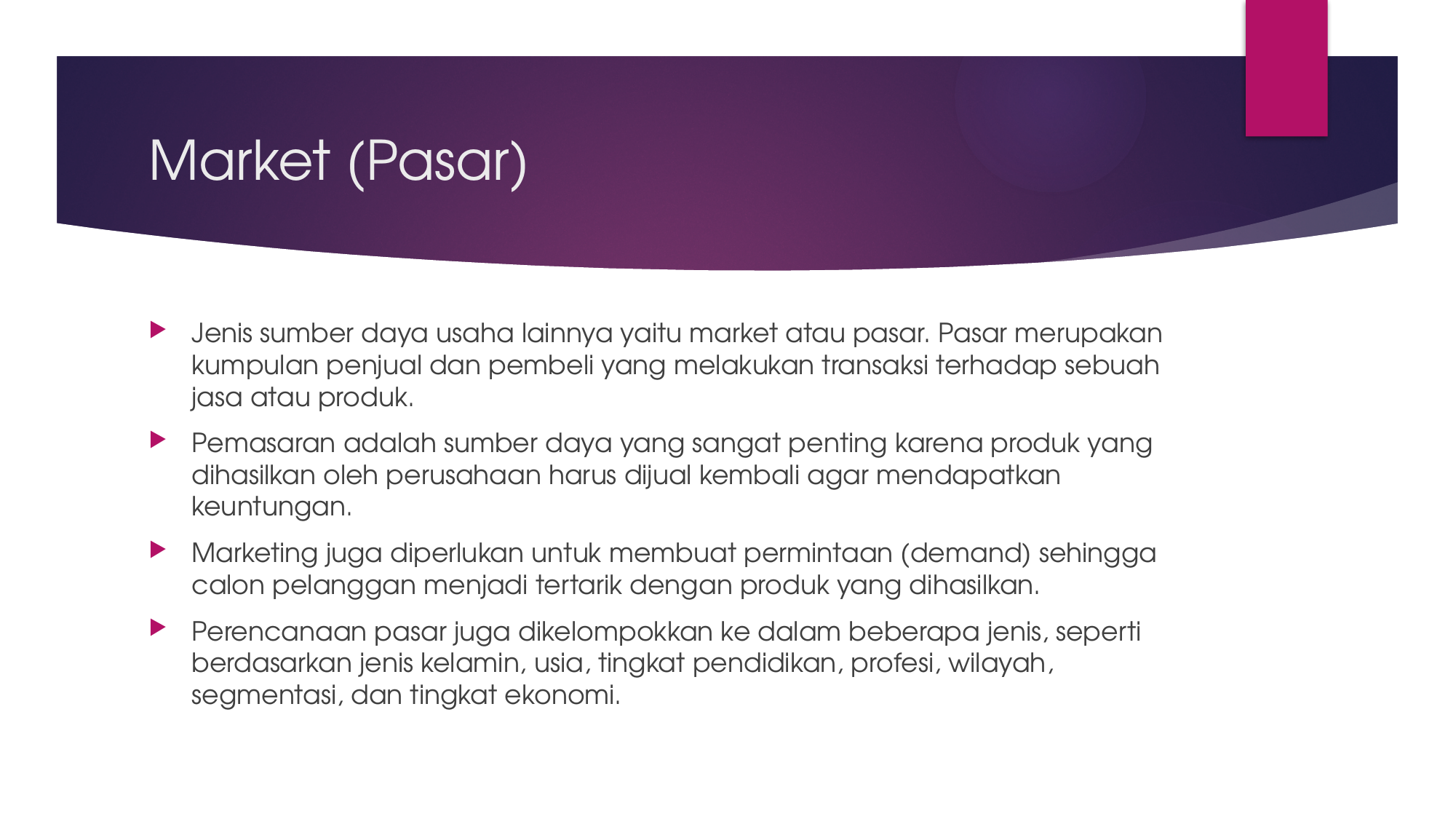

# Market (Pasar)
Jenis sumber daya usaha lainnya yaitu market atau pasar. Pasar merupakan kumpulan penjual dan pembeli yang melakukan transaksi terhadap sebuah jasa atau produk.
Pemasaran adalah sumber daya yang sangat penting karena produk yang dihasilkan oleh perusahaan harus dijual kembali agar mendapatkan keuntungan.
Marketing juga diperlukan untuk membuat permintaan (demand) sehingga calon pelanggan menjadi tertarik dengan produk yang dihasilkan.
Perencanaan pasar juga dikelompokkan ke dalam beberapa jenis, seperti berdasarkan jenis kelamin, usia, tingkat pendidikan, profesi, wilayah, segmentasi, dan tingkat ekonomi.